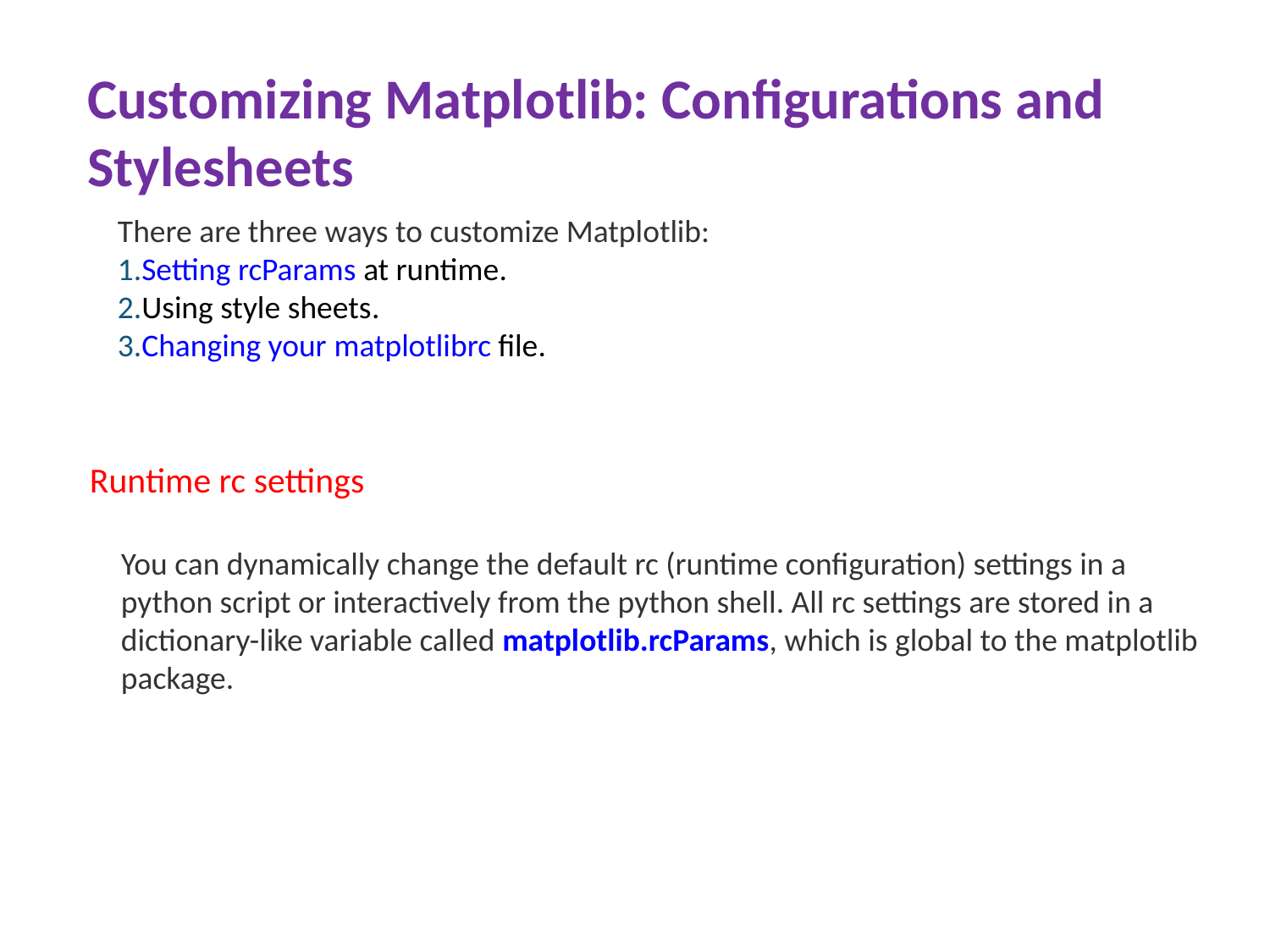

Customizing Matplotlib: Configurations and Stylesheets
There are three ways to customize Matplotlib:
Setting rcParams at runtime.
Using style sheets.
Changing your matplotlibrc file.

Runtime rc settings
You can dynamically change the default rc (runtime configuration) settings in a python script or interactively from the python shell. All rc settings are stored in a dictionary-like variable called matplotlib.rcParams, which is global to the matplotlib package.